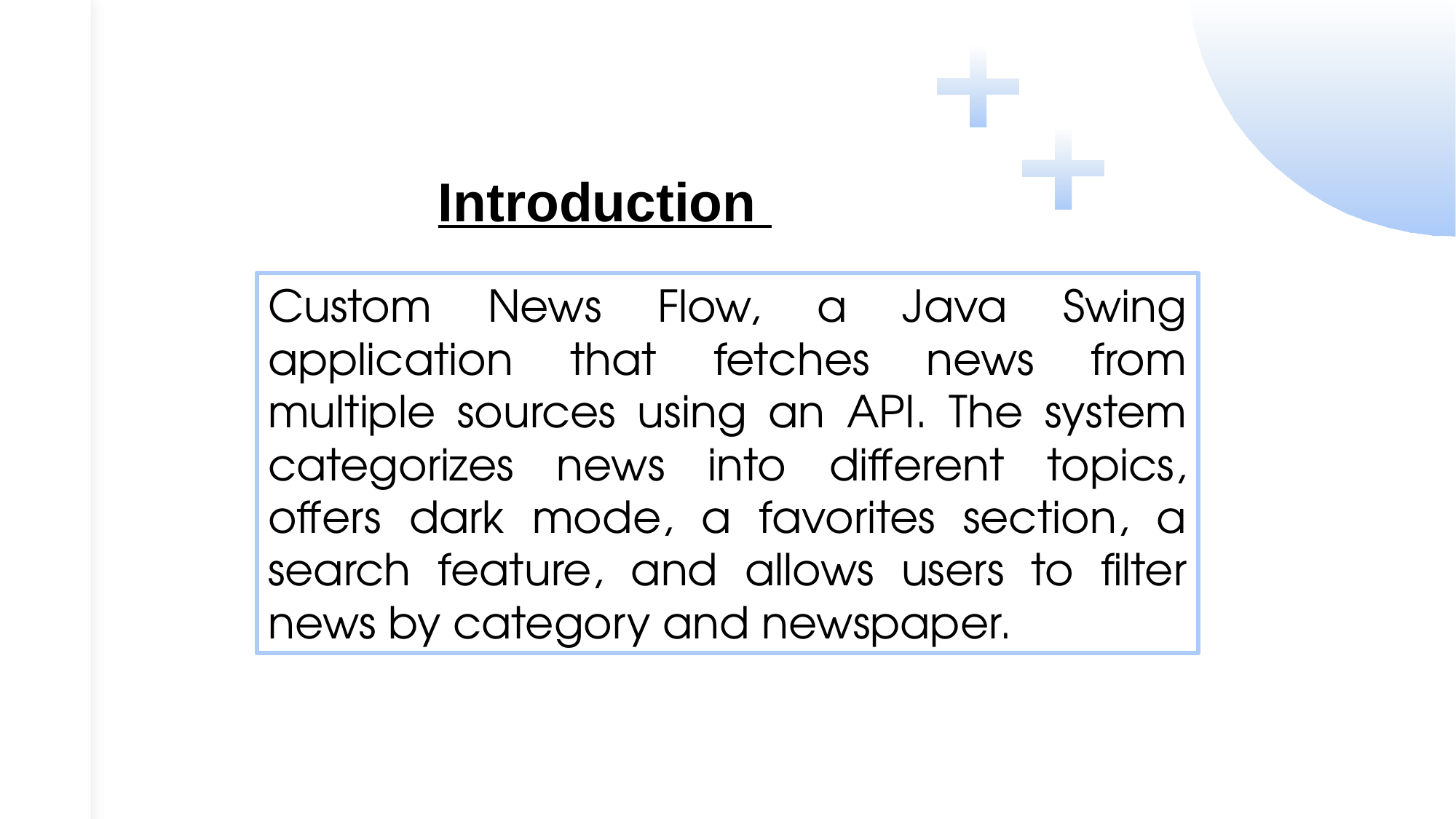

Introduction
Custom News Flow, a Java Swing application that fetches news from multiple sources using an API. The system categorizes news into different topics, offers dark mode, a favorites section, a search feature, and allows users to filter news by category and newspaper.